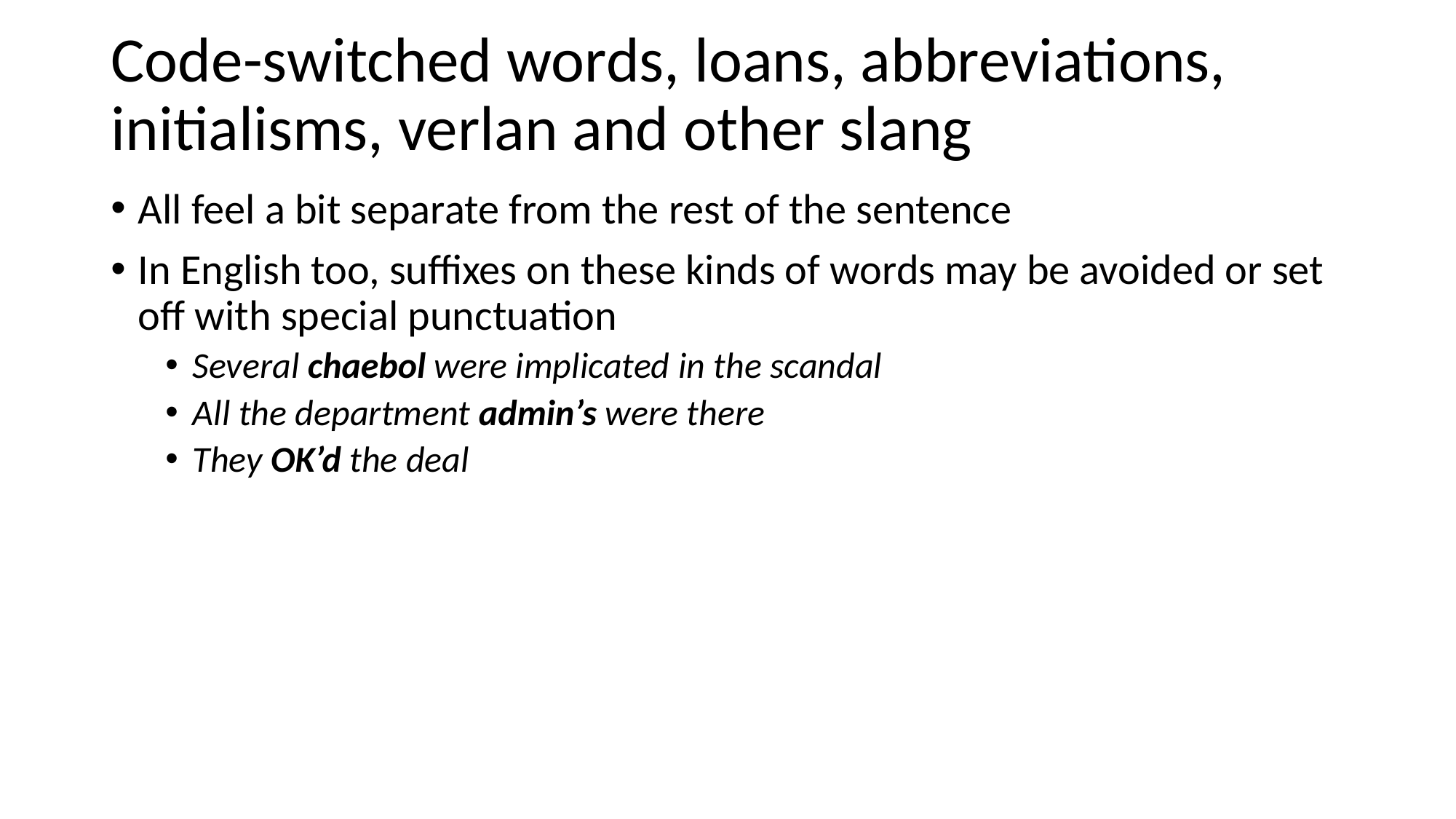

# Code-switched words, loans, abbreviations, initialisms, verlan and other slang
All feel a bit separate from the rest of the sentence
In English too, suffixes on these kinds of words may be avoided or set off with special punctuation
Several chaebol were implicated in the scandal
All the department admin’s were there
They OK’d the deal